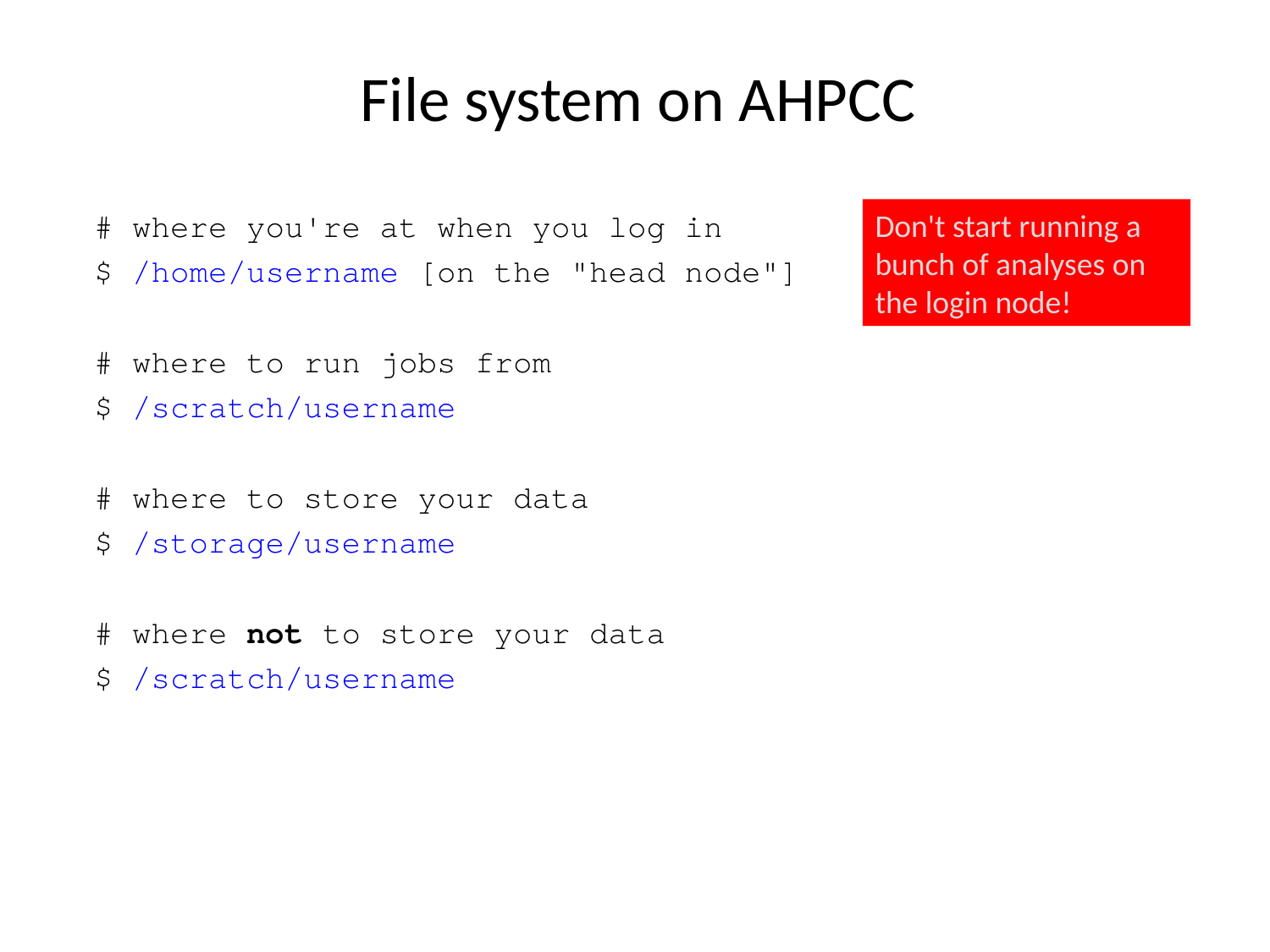

# File system on AHPCC
# where you're at when you log in
$ /home/username [on the "head node"]

# where to run jobs from
$ /scratch/username

# where to store your data
$ /storage/username

# where not to store your data
$ /scratch/username

Don't start running a bunch of analyses on the login node!